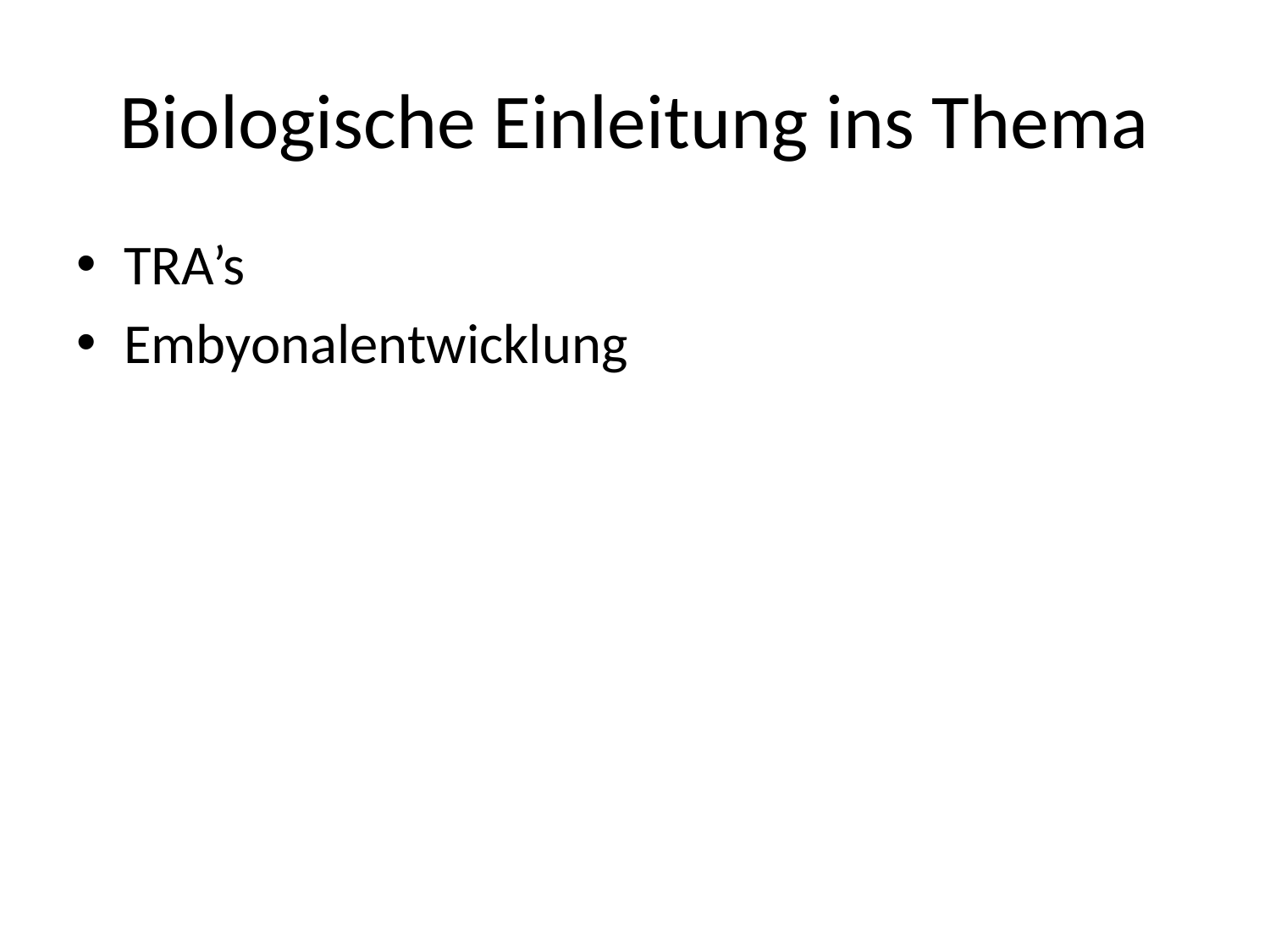

# Biologische Einleitung ins Thema
TRA’s
Embyonalentwicklung